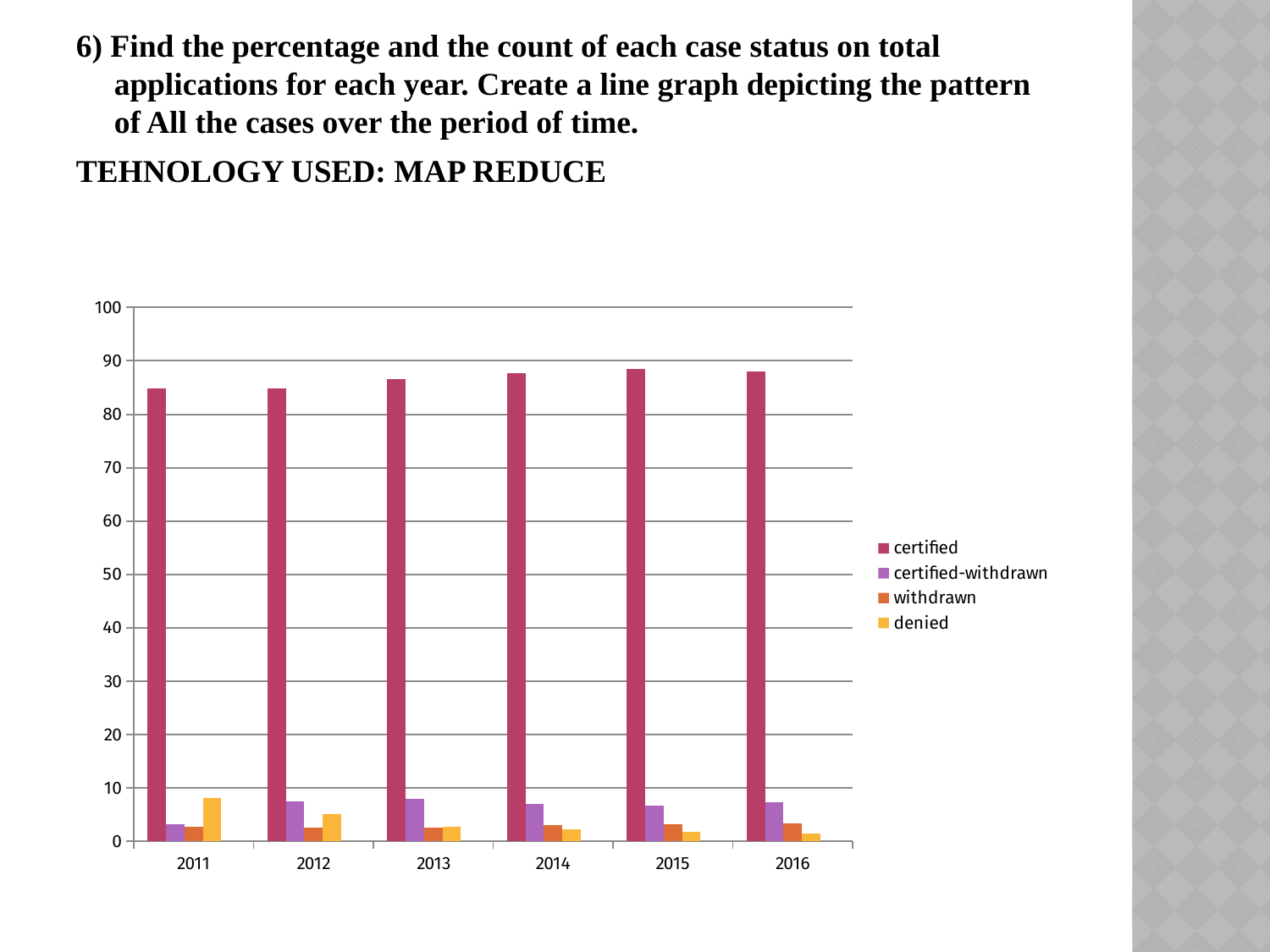

6) Find the percentage and the count of each case status on total applications for each year. Create a line graph depicting the pattern of All the cases over the period of time.
TEHNOLOGY USED: MAP REDUCE

#

### Chart

| Category |  |  |  |  |  |
|---|---|---|---|---|---|
| 2011 | 84.83 | 3.23 | 2.8099999999999987 | 8.11 | None |
| 2012 | 84.85 | 7.48 | 2.58 | 5.07 | None |
| 2013 | 86.61 | 8.01 | 2.62 | 2.74 | None |
| 2014 | 87.61999999999999 | 6.99 | 3.08 | 2.29 | None |
| 2015 | 88.45 | 6.63 | 3.14 | 1.76 | None |
| 2016 | 87.93 | 7.26 | 3.3699999999999997 | 1.41 | None |